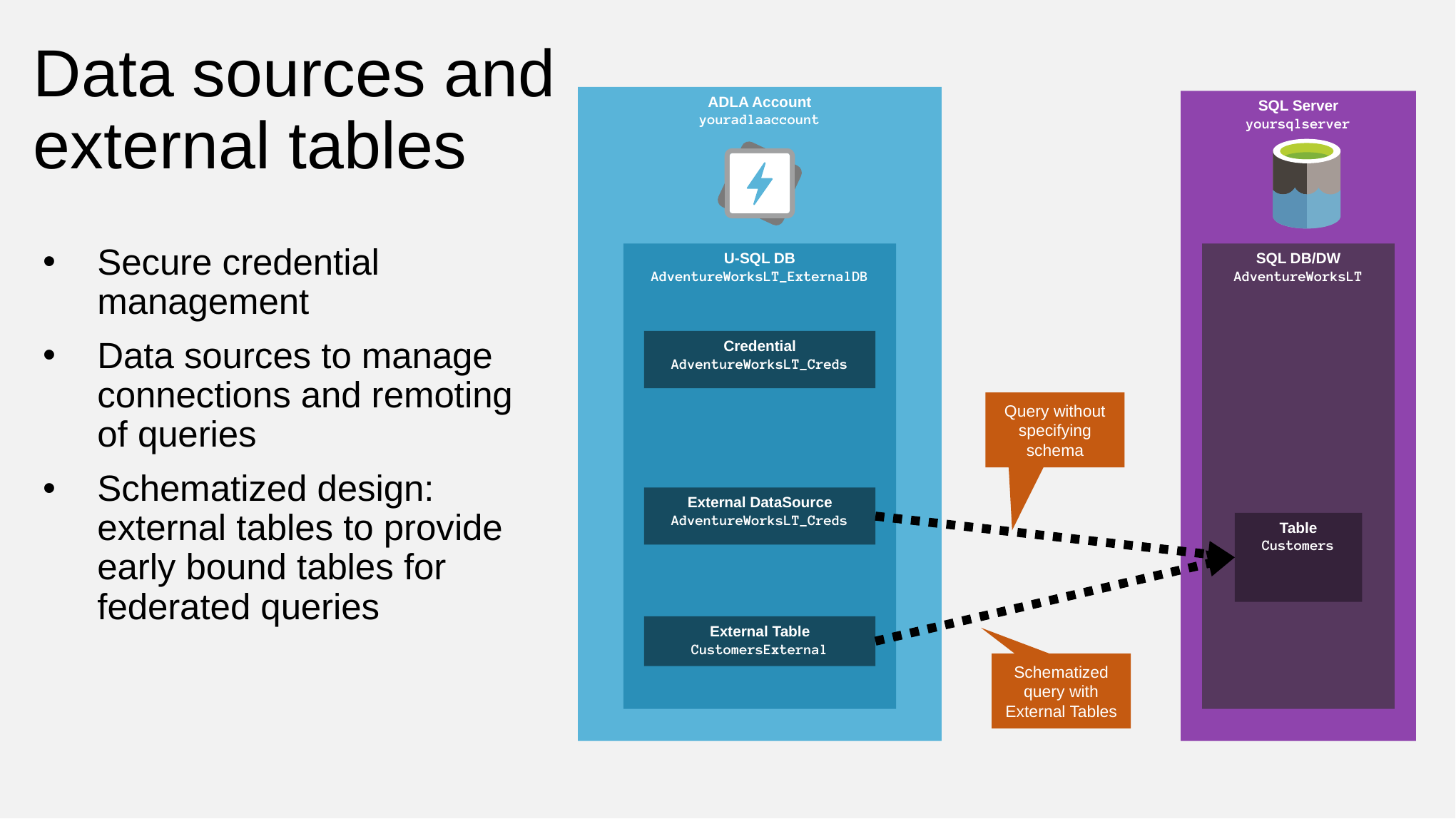

# Data sources and external tables
ADLA Account
youradlaaccount
SQL Server
yoursqlserver

Secure credential management
Data sources to manage connections and remoting of queries
Schematized design:
external tables to provide early bound tables for federated queries

U-SQL DB
AdventureWorksLT_ExternalDB
SQL DB/DW
AdventureWorksLT
Credential
AdventureWorksLT_Creds
Query without specifying schema
External DataSource
AdventureWorksLT_Creds
Table
Customers
External Table
CustomersExternal
Schematized query with External Tables